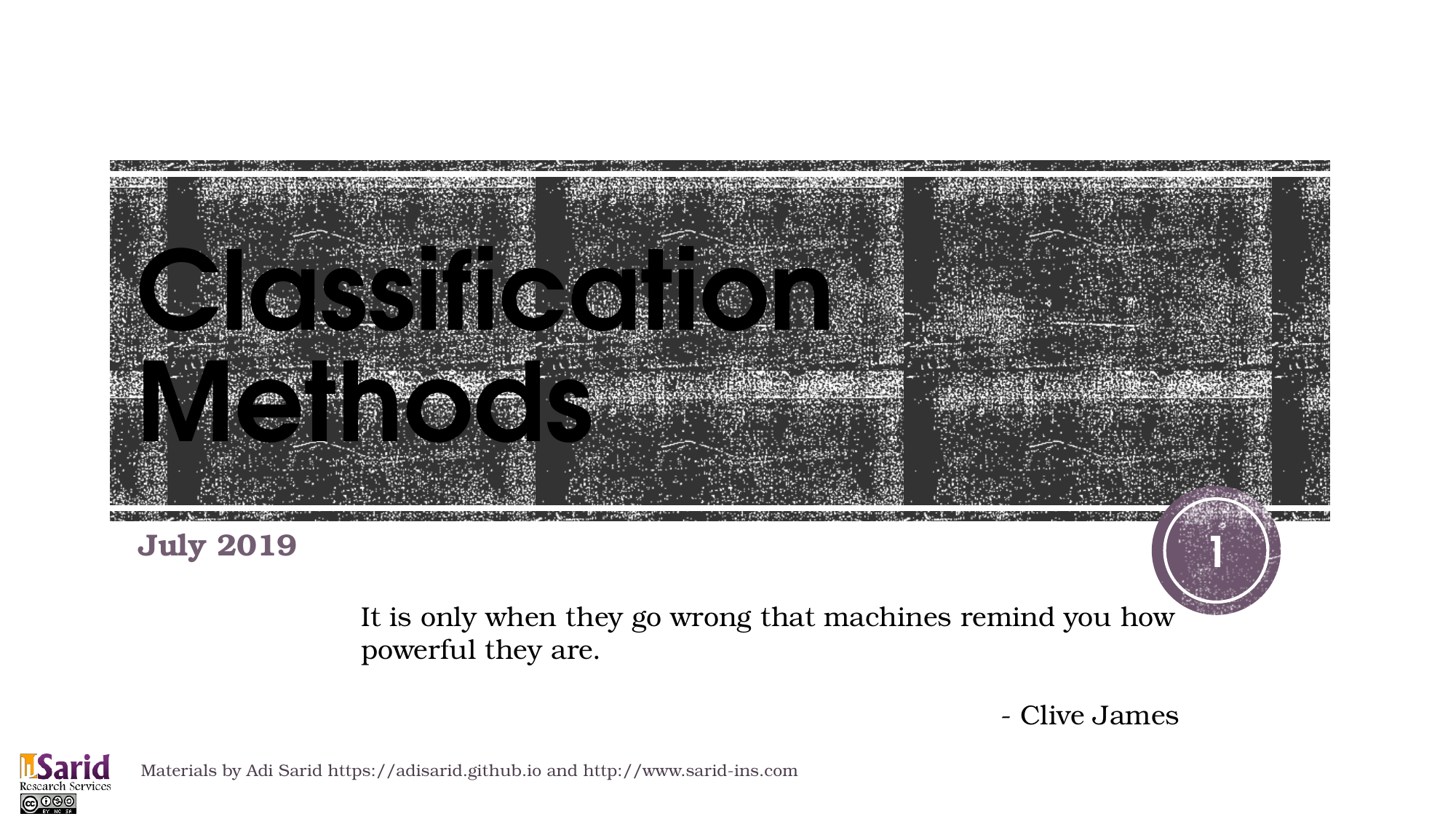

# Classification Methods
1
July 2019
It is only when they go wrong that machines remind you how powerful they are.

- Clive James
Materials by Adi Sarid https://adisarid.github.io and http://www.sarid-ins.com